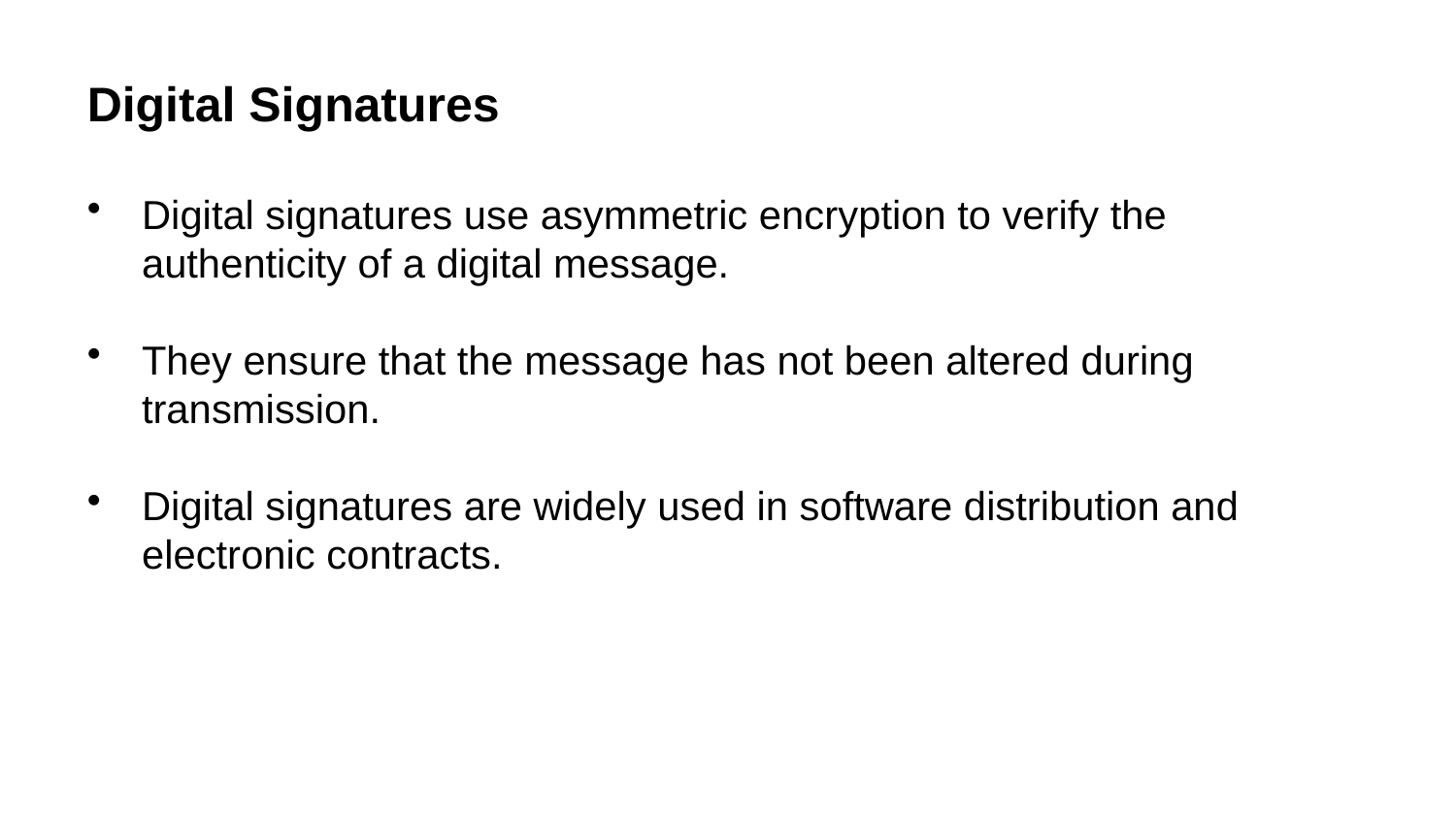

Digital Signatures
Digital signatures use asymmetric encryption to verify the authenticity of a digital message.

They ensure that the message has not been altered during transmission.

Digital signatures are widely used in software distribution and electronic contracts.